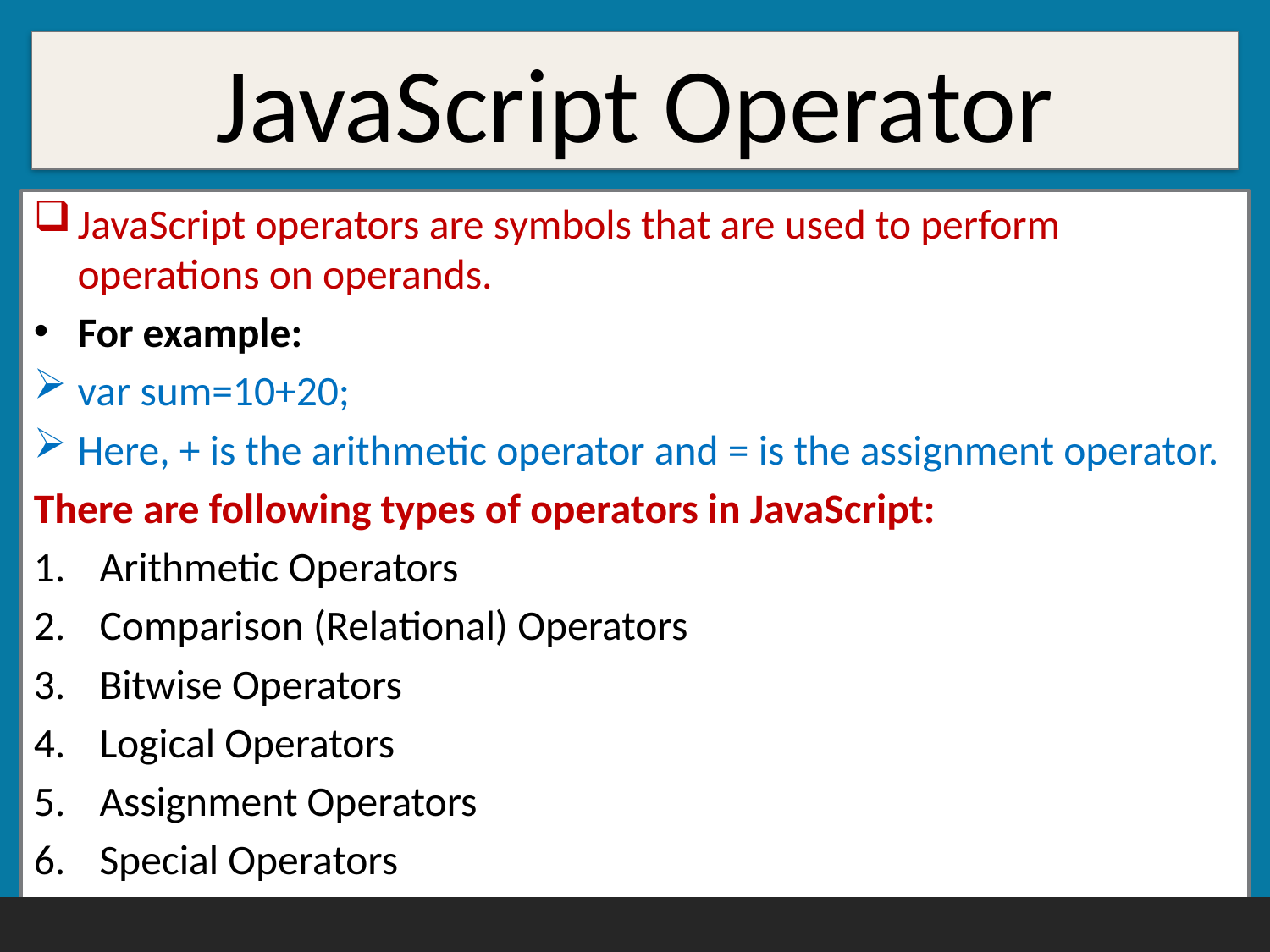

# JavaScript Operator
JavaScript operators are symbols that are used to perform operations on operands.
For example:
var sum=10+20;
Here, + is the arithmetic operator and = is the assignment operator.
There are following types of operators in JavaScript:
Arithmetic Operators
Comparison (Relational) Operators
Bitwise Operators
Logical Operators
Assignment Operators
Special Operators